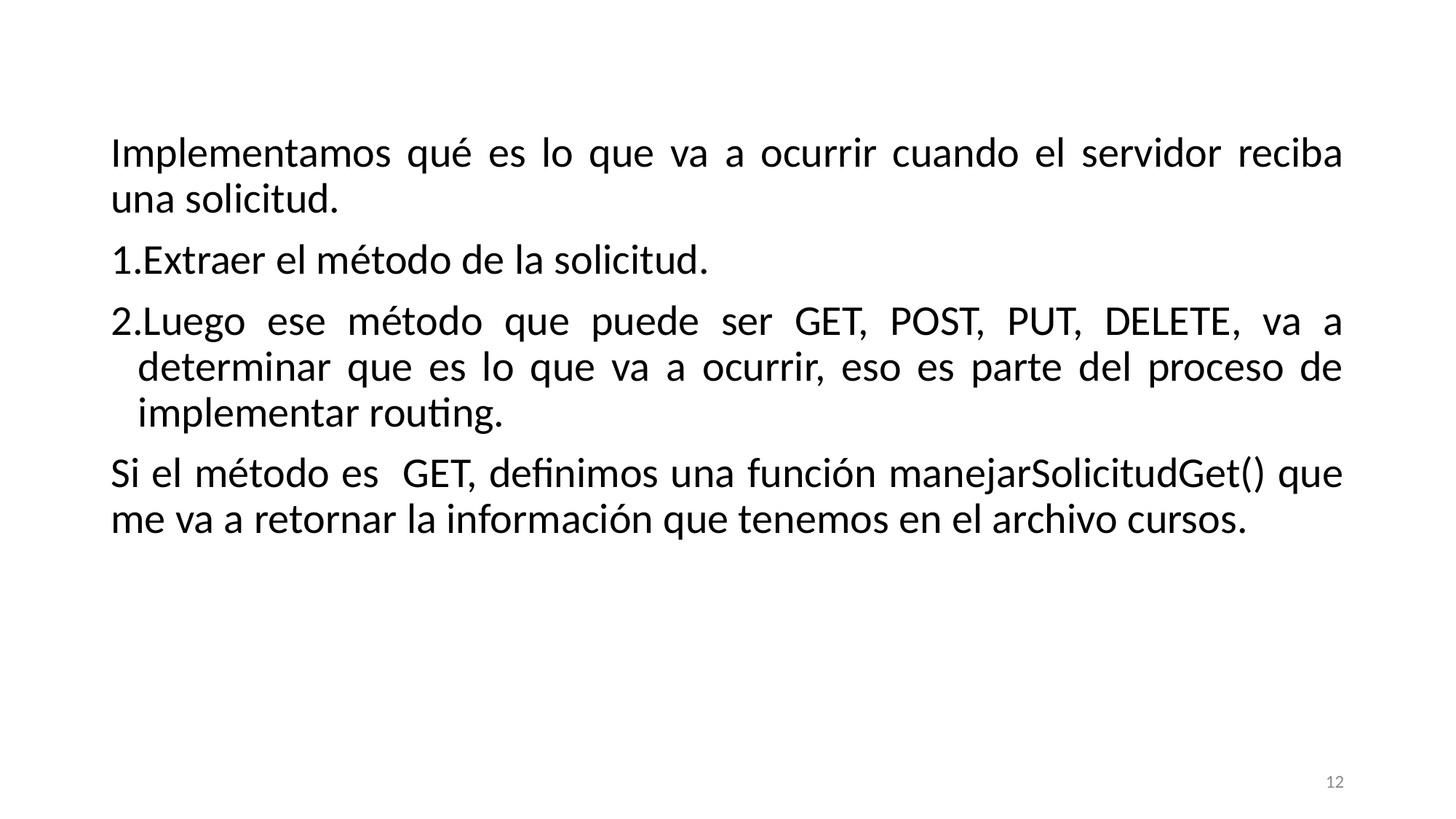

Implementamos qué es lo que va a ocurrir cuando el servidor reciba una solicitud.
Extraer el método de la solicitud.
Luego ese método que puede ser GET, POST, PUT, DELETE, va a determinar que es lo que va a ocurrir, eso es parte del proceso de implementar routing.
Si el método es  GET, definimos una función manejarSolicitudGet() que me va a retornar la información que tenemos en el archivo cursos.
12